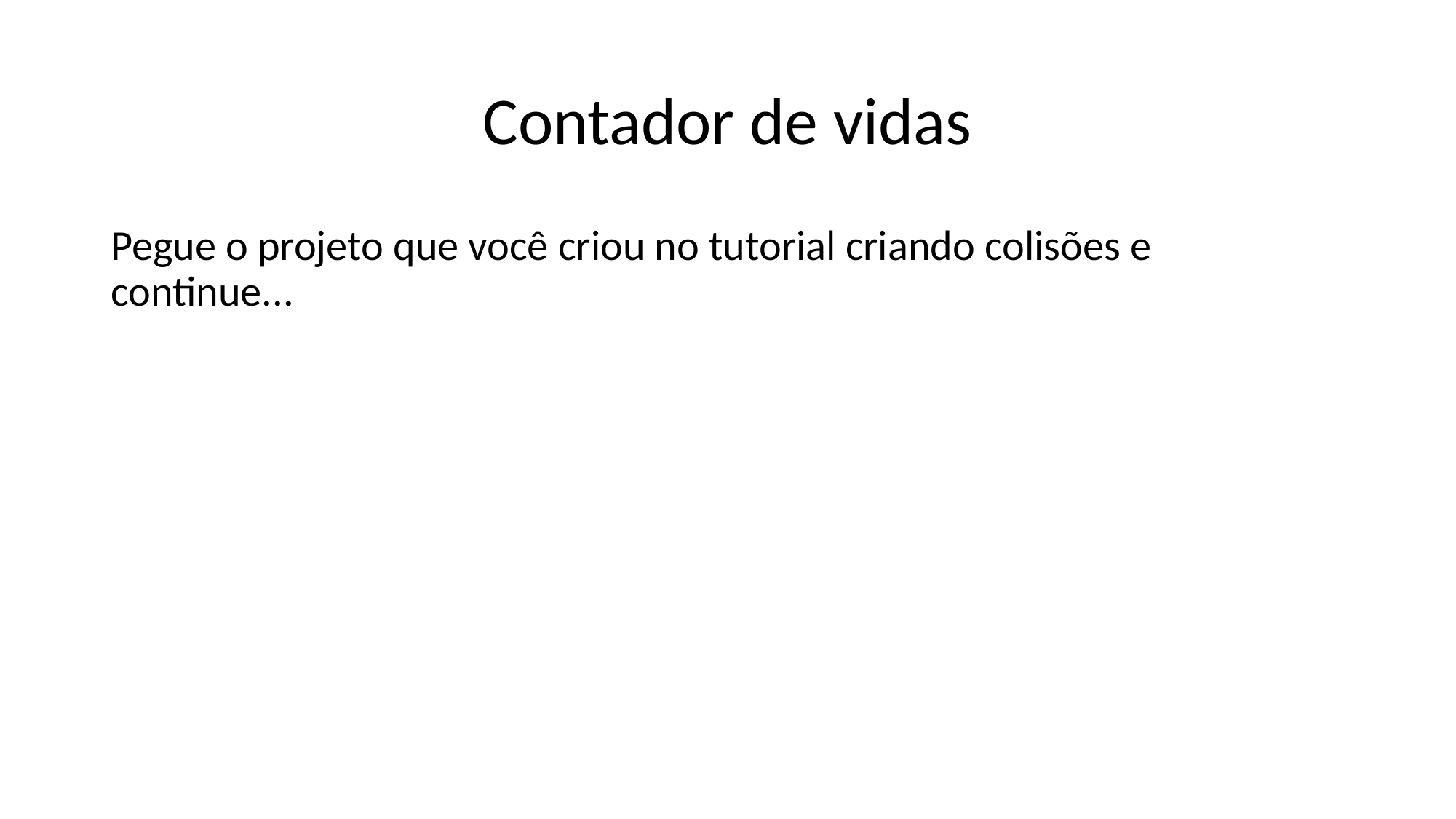

# Contador de vidas
Pegue o projeto que você criou no tutorial criando colisões e continue...